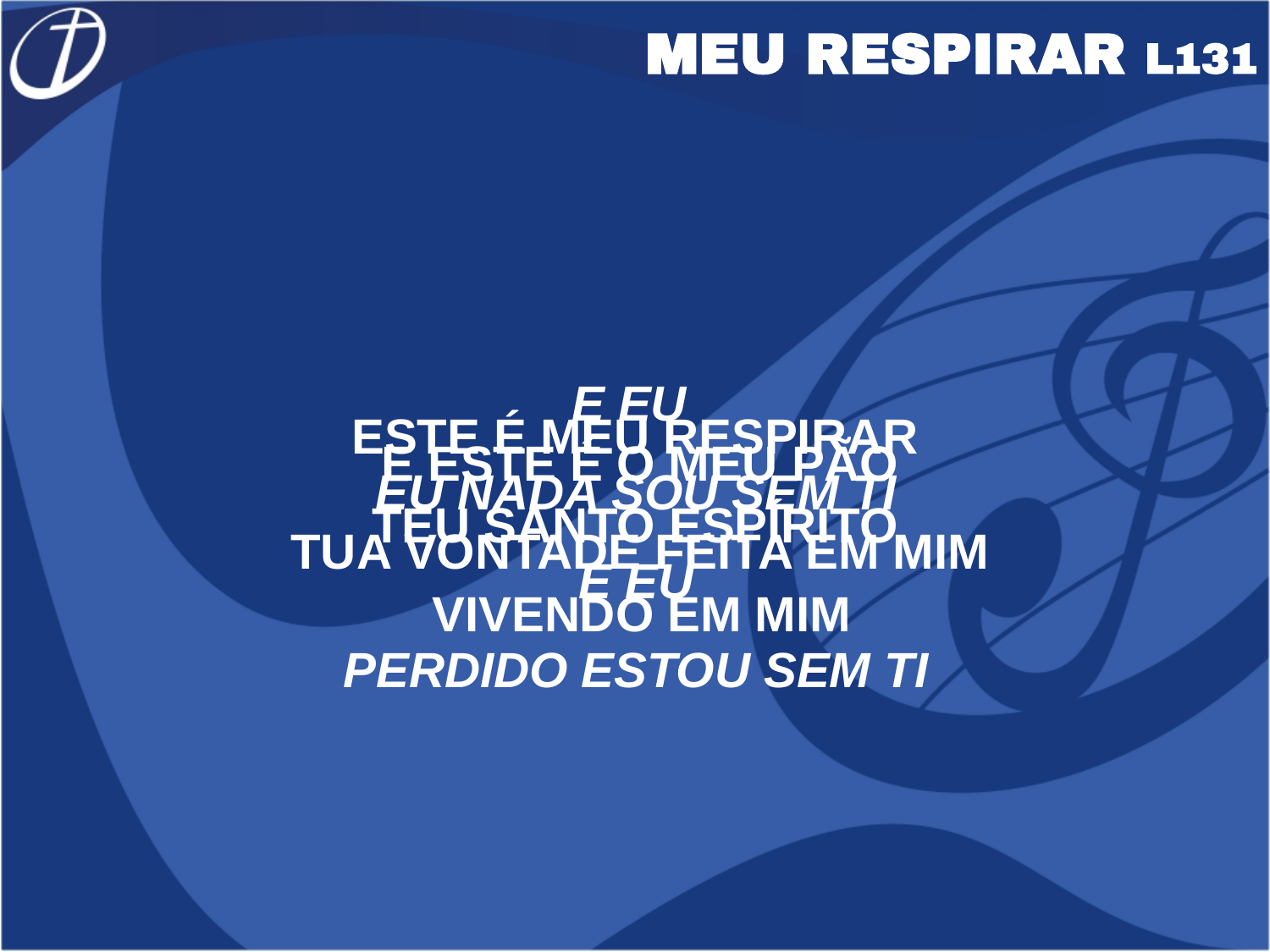

MEU RESPIRAR L131
E EU
EU NADA SOU SEM TI
E EU
PERDIDO ESTOU SEM TI
ESTE É MEU RESPIRAR
TEU SANTO ESPÍRITO
 VIVENDO EM MIM
E ESTE É O MEU PÃO
TUA VONTADE FEITA EM MIM